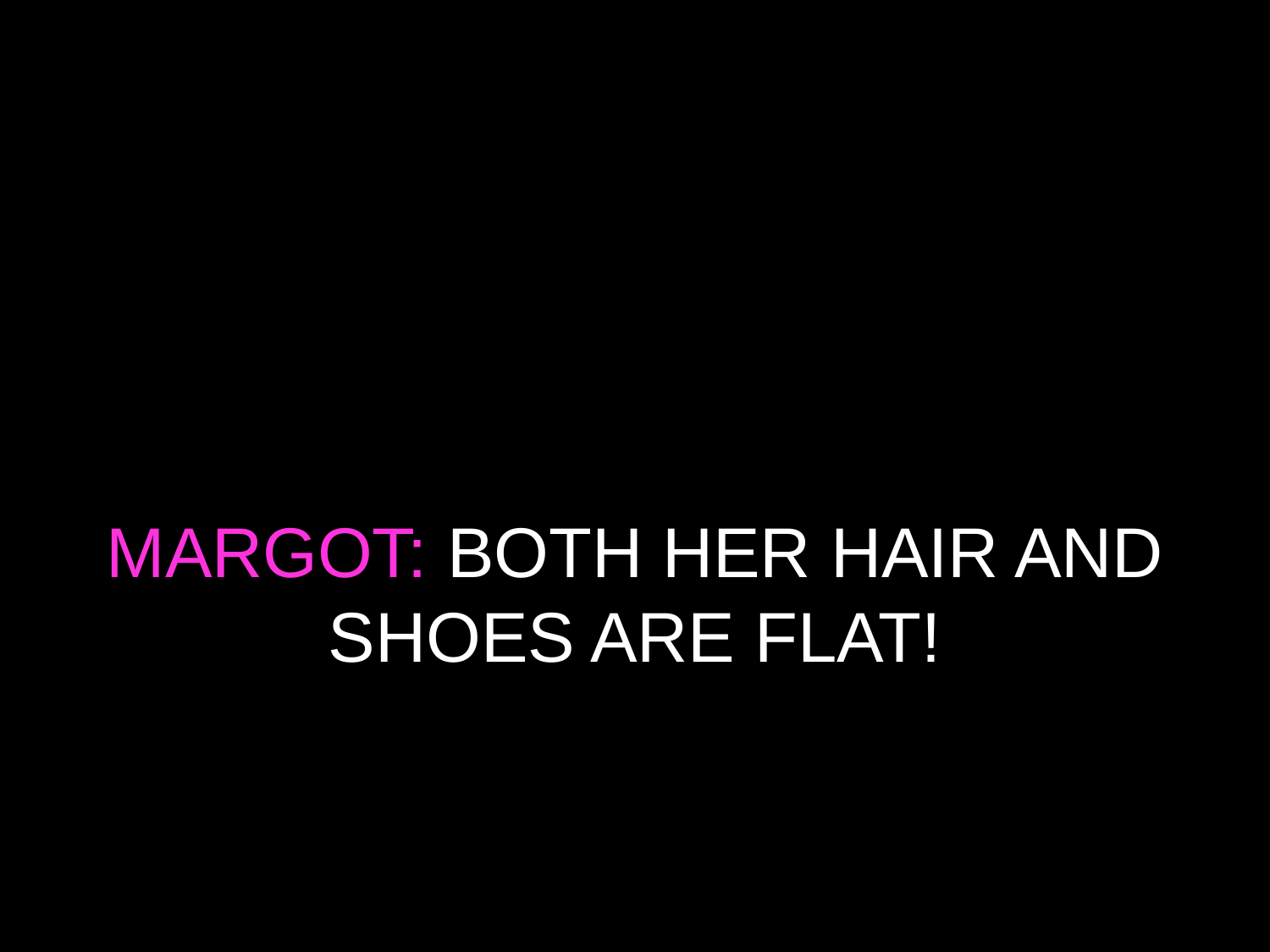

# MARGOT: BOTH HER HAIR AND SHOES ARE FLAT!